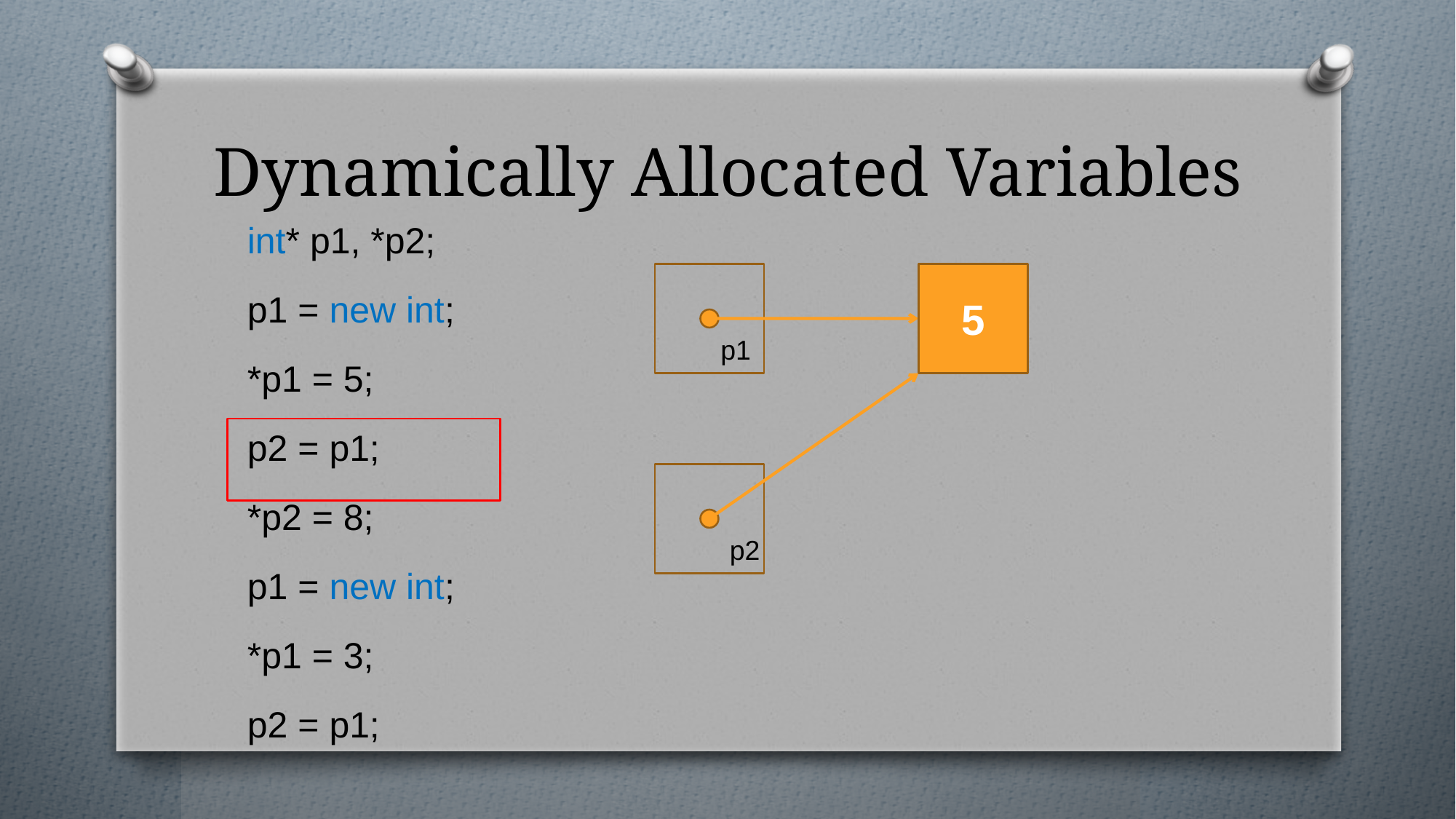

# Dynamically Allocated Variables
int* p1, *p2;
p1 = new int;
*p1 = 5;
p2 = p1;
*p2 = 8;
p1 = new int;
*p1 = 3;
p2 = p1;

5

p1

p2